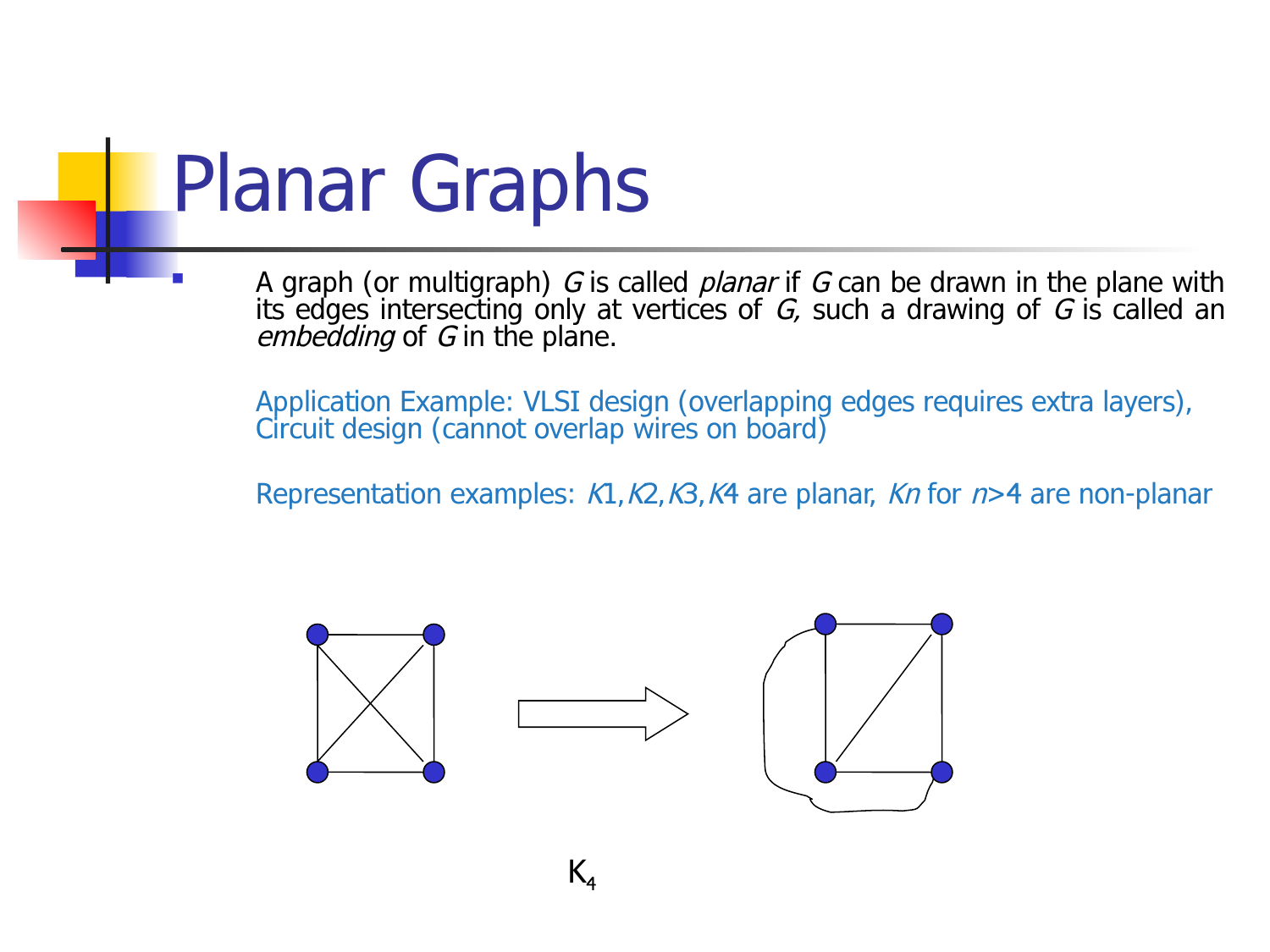

# Planar Graphs
A graph (or multigraph) G is called planar if G can be drawn in the plane with its edges intersecting only at vertices of G, such a drawing of G is called an embedding of G in the plane.

	Application Example: VLSI design (overlapping edges requires extra layers), Circuit design (cannot overlap wires on board)

	Representation examples: K1,K2,K3,K4 are planar, Kn for n>4 are non-planar

K4